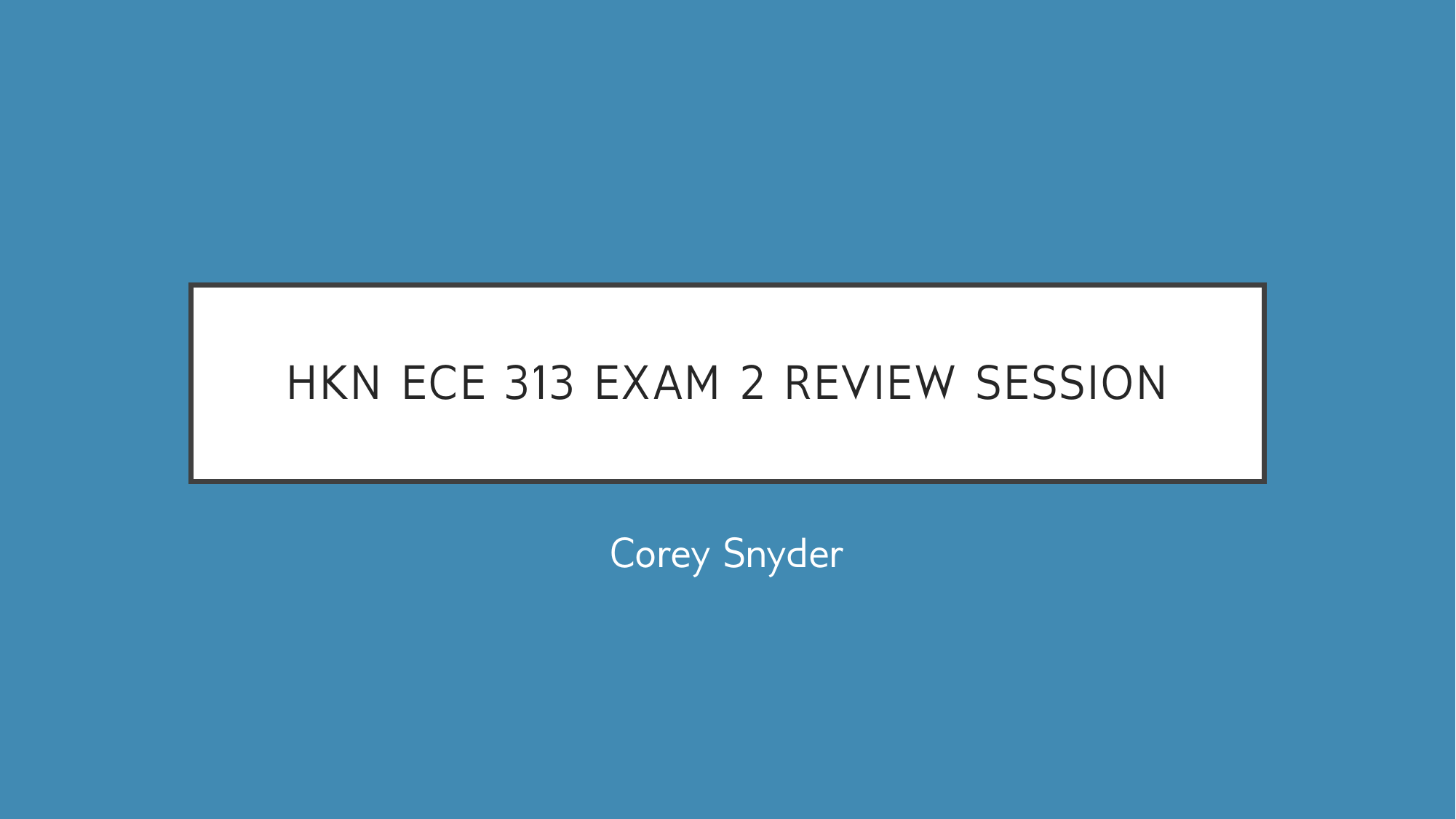

# HKN ECE 313 Exam 2 Review Session
Corey Snyder